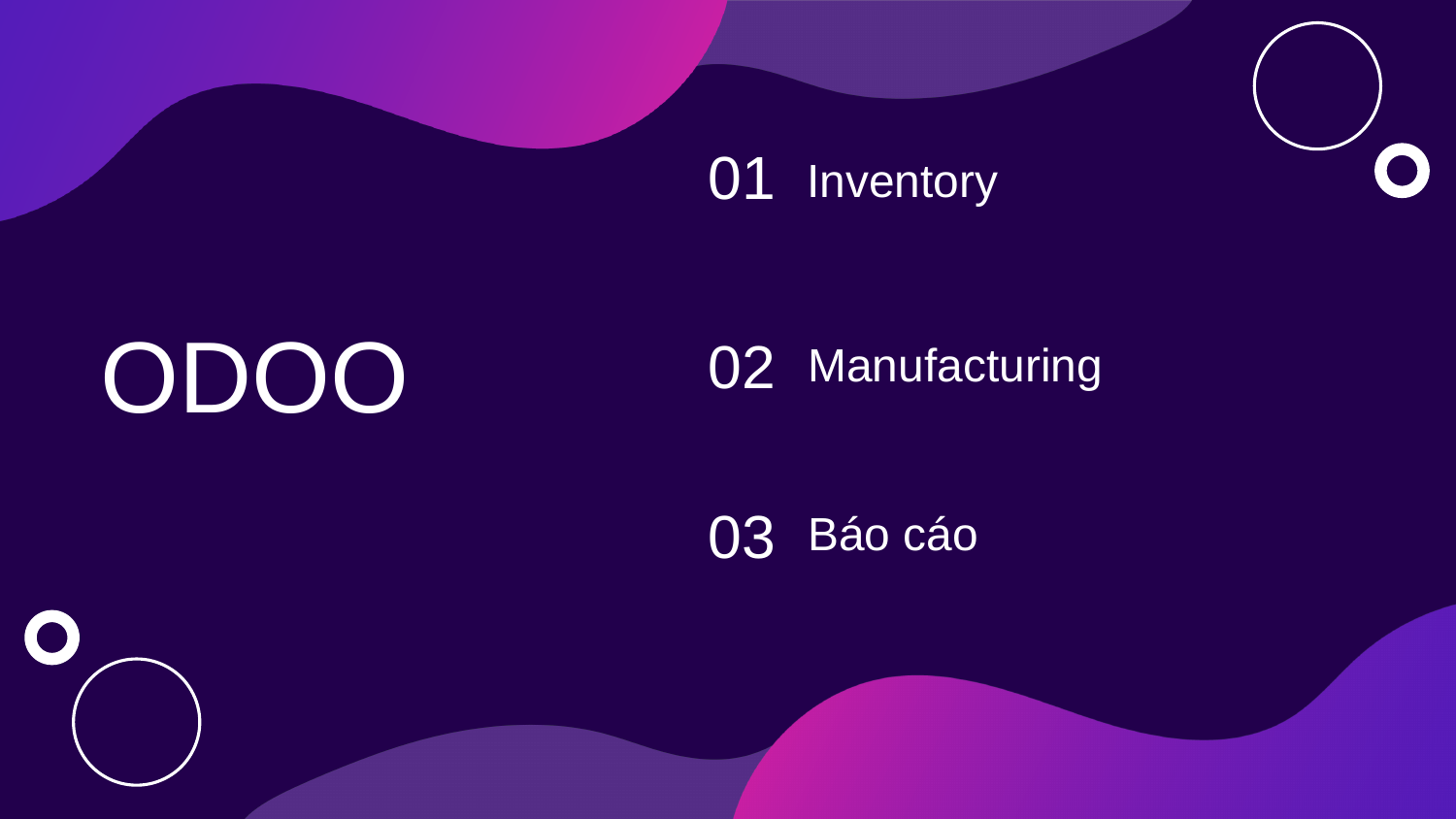

01
Inventory

# ODOO
Manufacturing
02

Báo cáo
03